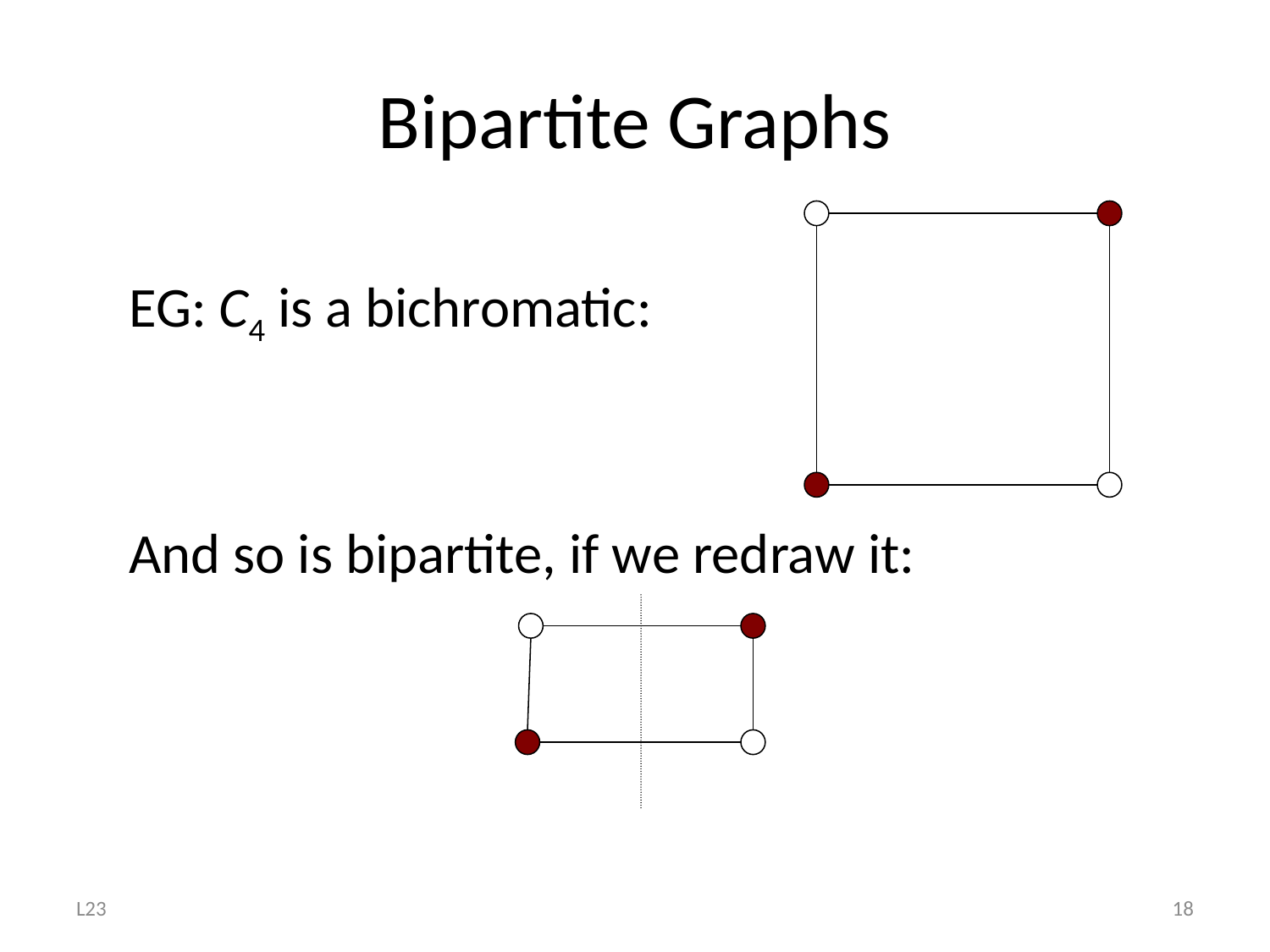

# Bipartite Graphs

EG: C4 is a bichromatic:

And so is bipartite, if we redraw it:

L23
18